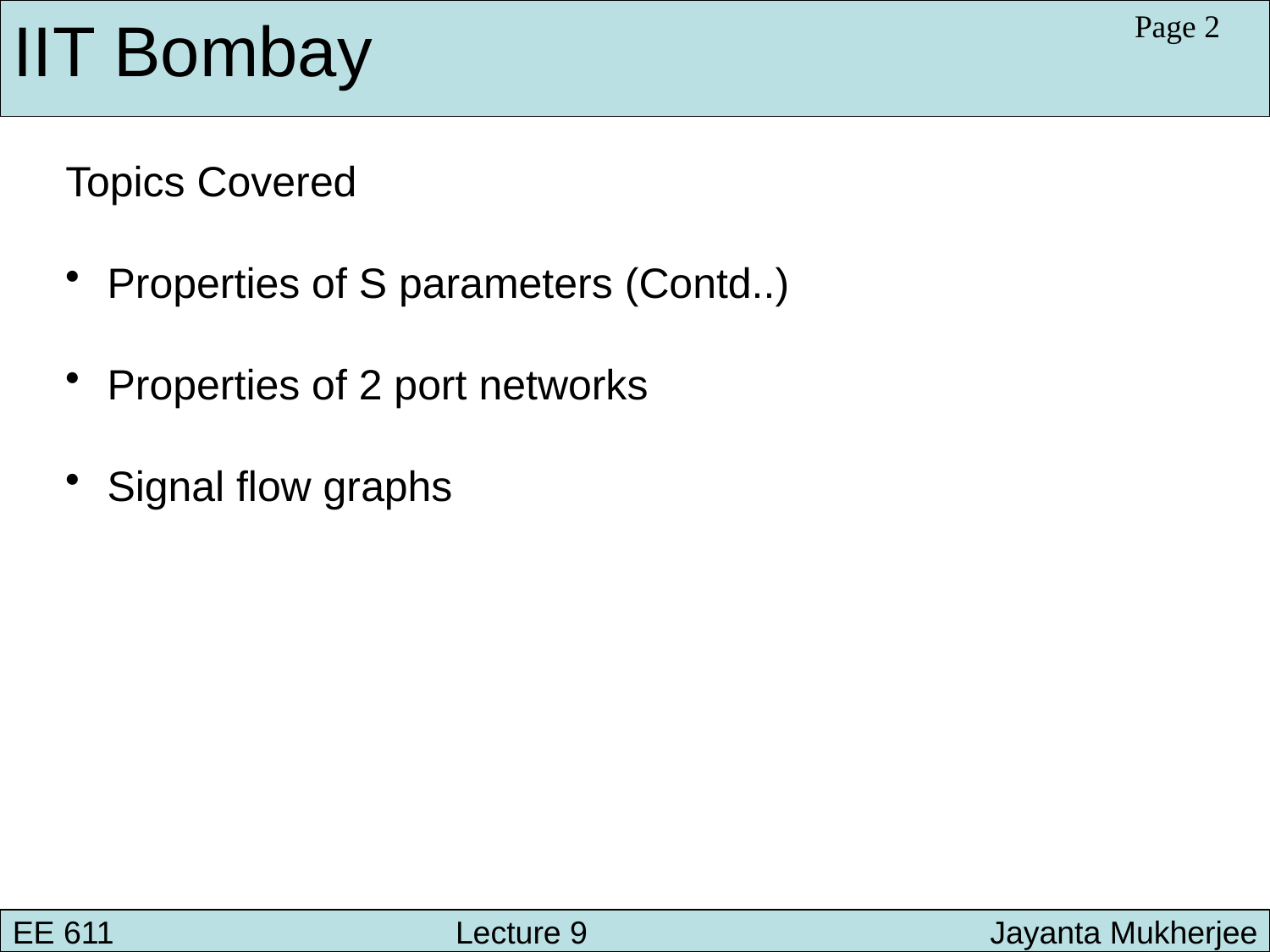

IIT Bombay
Page 2
Topics Covered

 Properties of S parameters (Contd..)

 Properties of 2 port networks

 Signal flow graphs
EE 611 			       Lecture 9       		          Jayanta Mukherjee